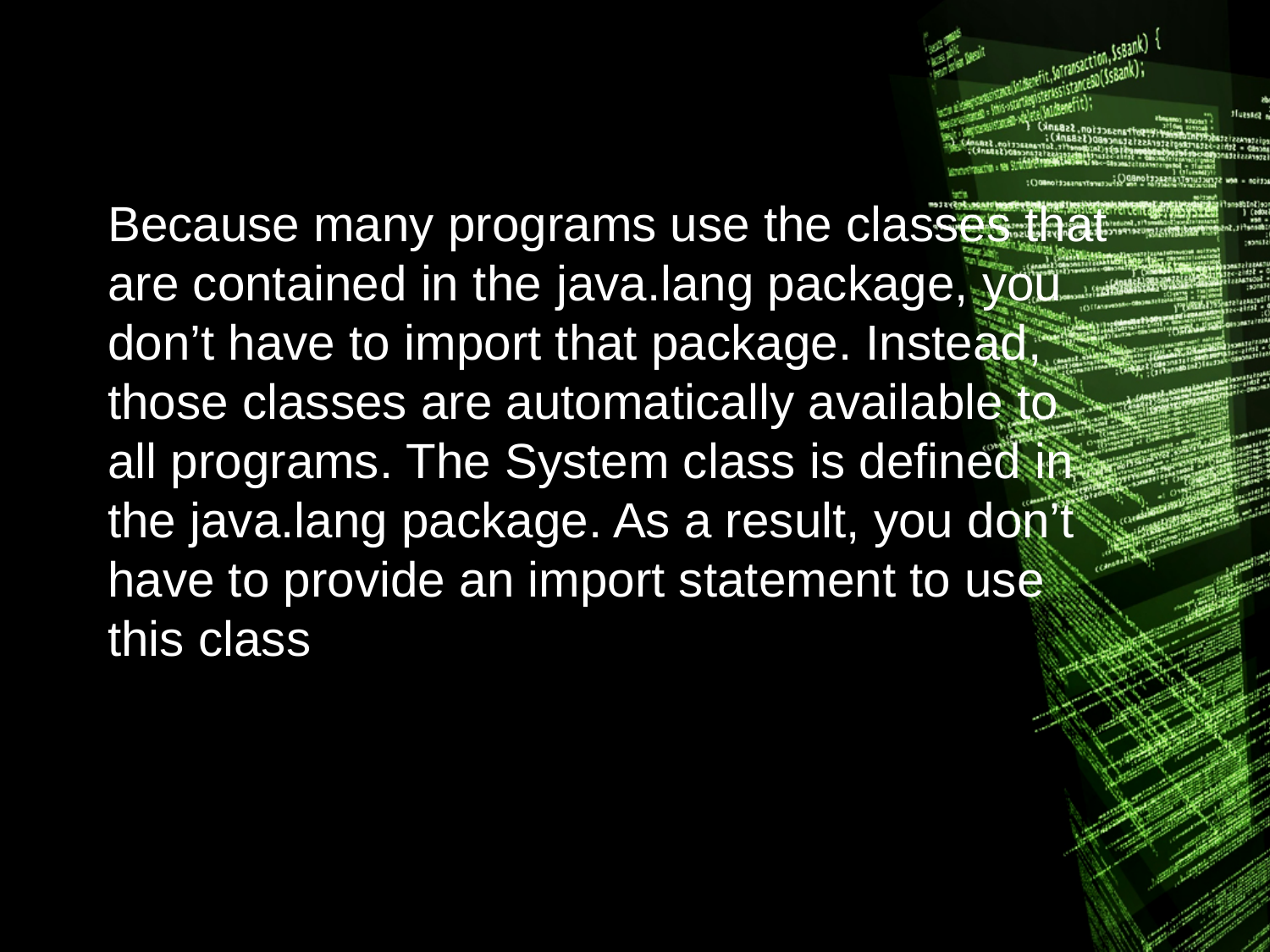

Because many programs use the classes that are contained in the java.lang package, you don’t have to import that package. Instead, those classes are automatically available to all programs. The System class is defined in the java.lang package. As a result, you don’t have to provide an import statement to use this class